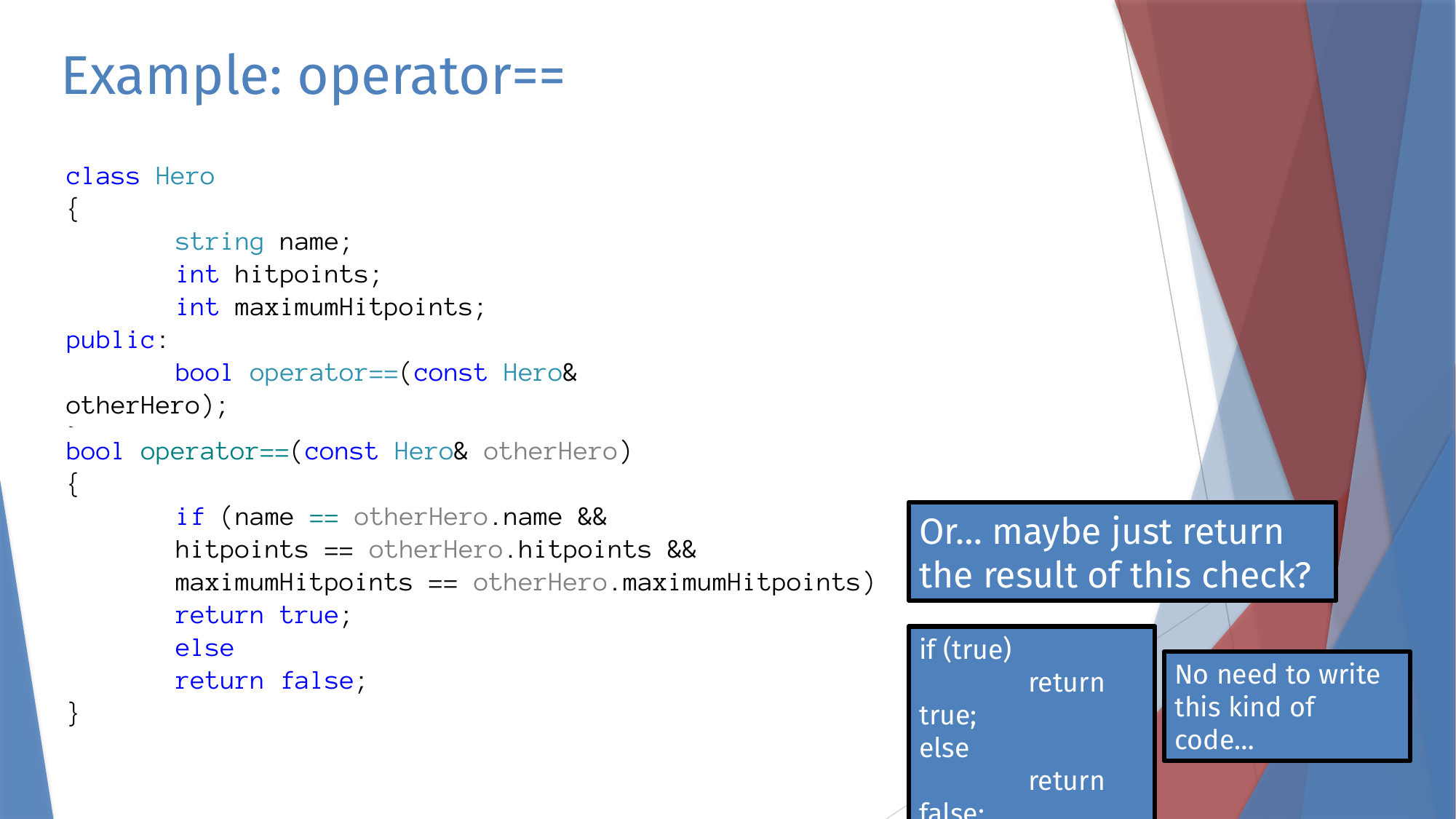

# Example: operator==
class Hero
{
	string name;
	int hitpoints;
	int maximumHitpoints;
public:
	bool operator==(const Hero& otherHero);
}
bool operator==(const Hero& otherHero)
{
	if (name == otherHero.name &&
    	hitpoints == otherHero.hitpoints &&
    	maximumHitpoints == otherHero.maximumHitpoints)
    	return true;
	else
    	return false;
}
Or… maybe just return the result of this check?
if (true)
	return true;
else
	return false;
No need to write this kind of code…